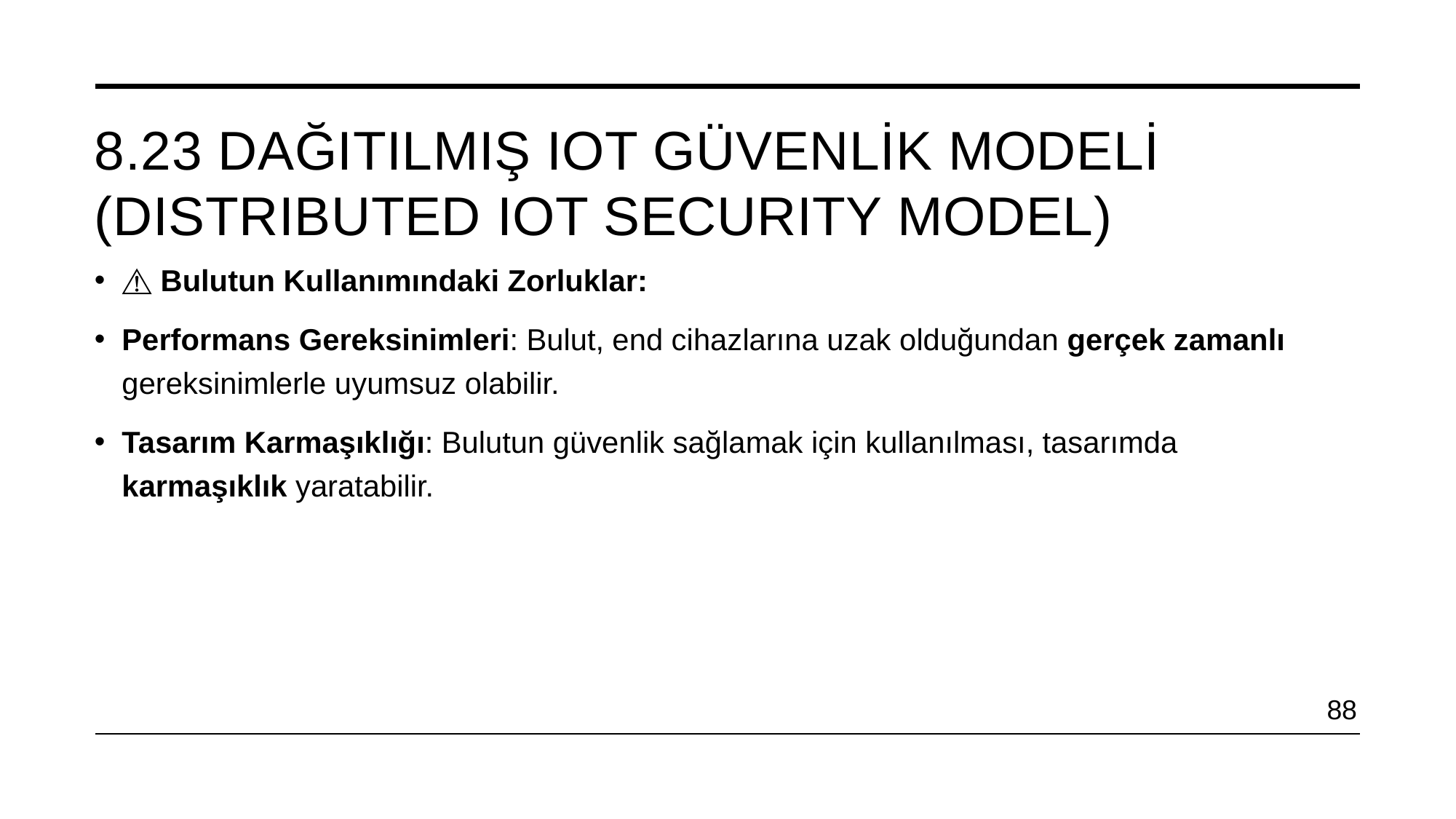

# 8.23 Dağıtılmış IoT Güvenlik Modeli (Dıstrıbuted IoT Securıty Model)
⚠️ Bulutun Kullanımındaki Zorluklar:
Performans Gereksinimleri: Bulut, end cihazlarına uzak olduğundan gerçek zamanlı gereksinimlerle uyumsuz olabilir.
Tasarım Karmaşıklığı: Bulutun güvenlik sağlamak için kullanılması, tasarımda karmaşıklık yaratabilir.

88